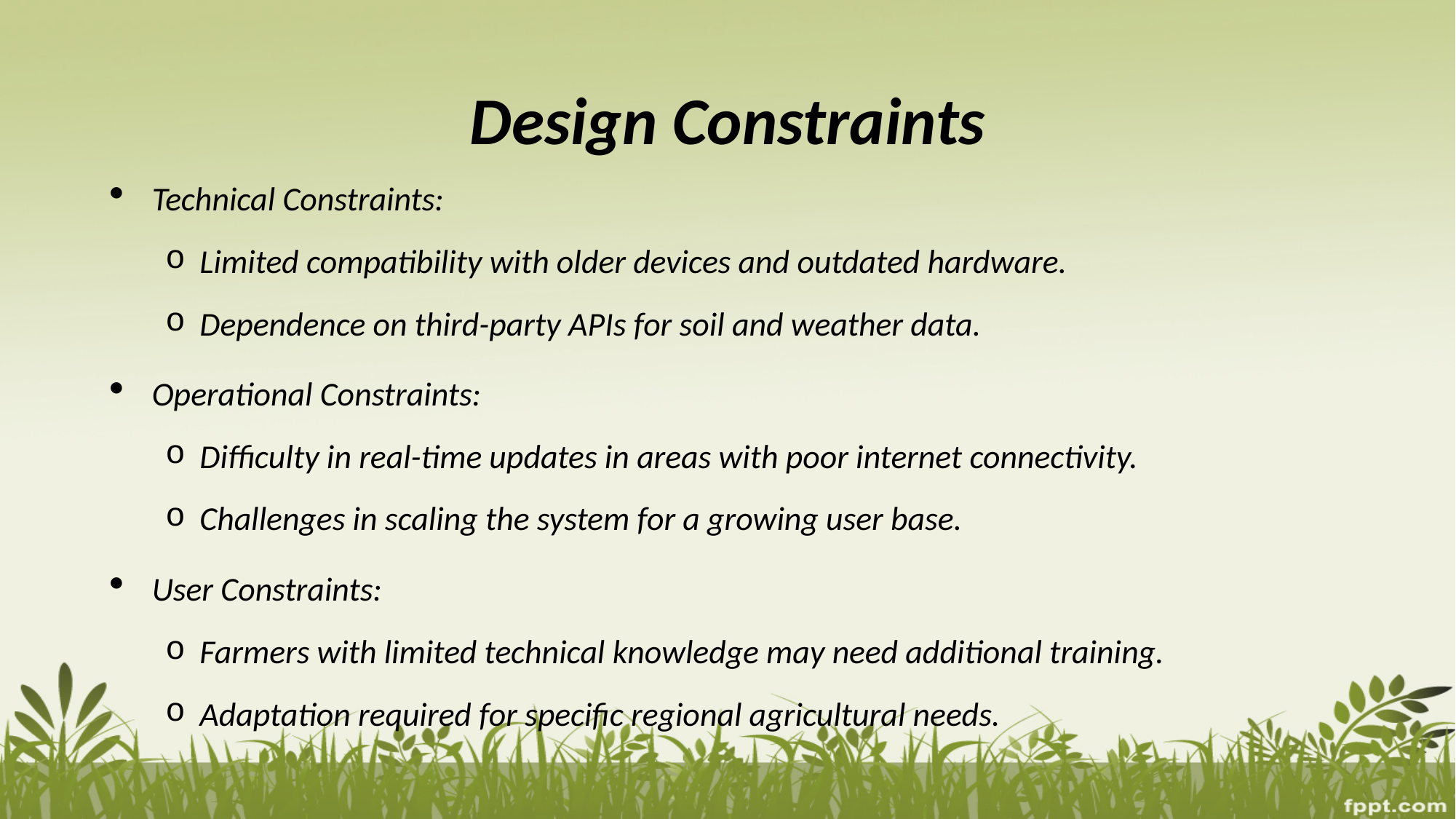

# Design Constraints
Technical Constraints:
Limited compatibility with older devices and outdated hardware.
Dependence on third-party APIs for soil and weather data.
Operational Constraints:
Difficulty in real-time updates in areas with poor internet connectivity.
Challenges in scaling the system for a growing user base.
User Constraints:
Farmers with limited technical knowledge may need additional training.
Adaptation required for specific regional agricultural needs.